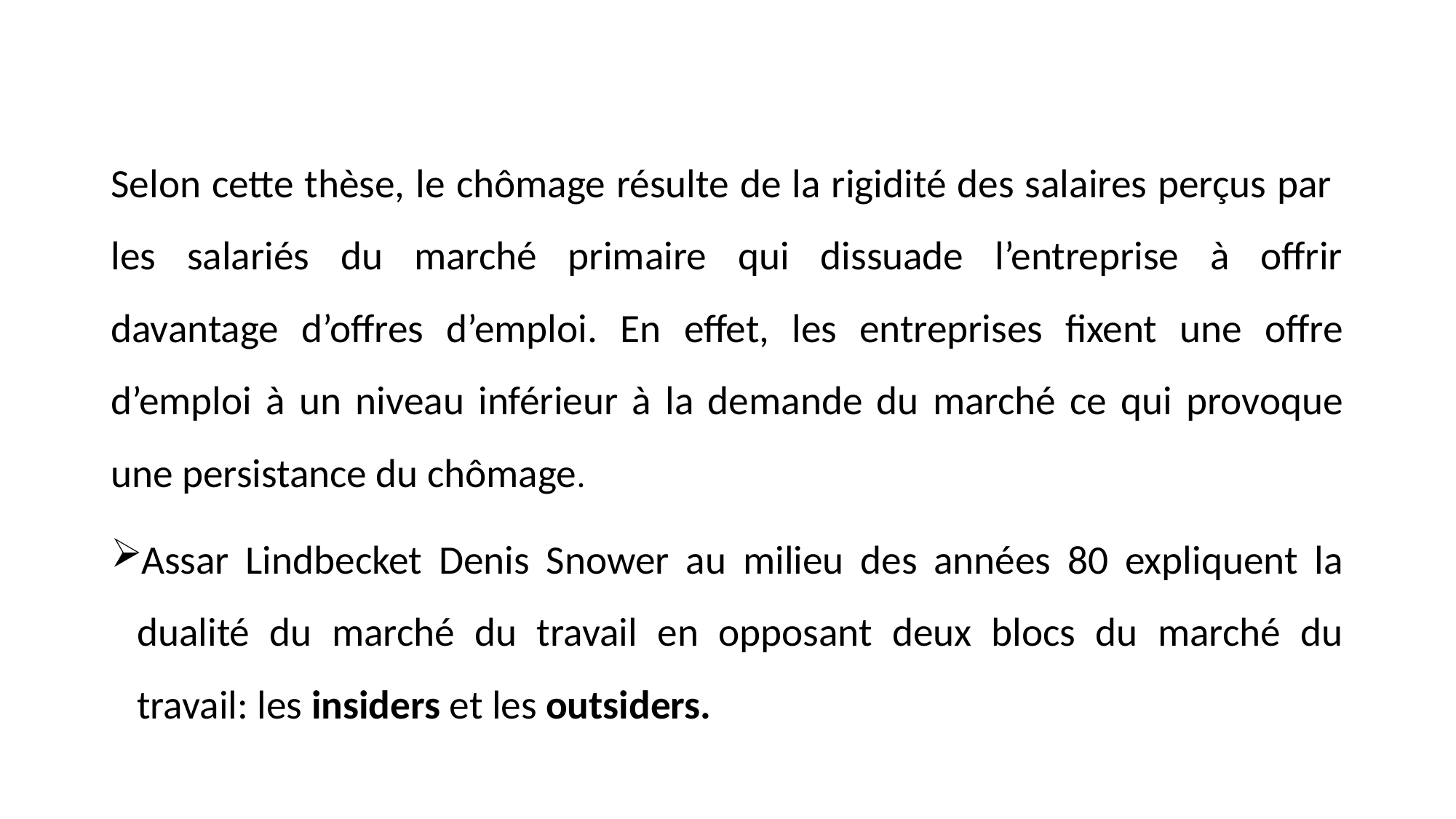

Selon cette thèse, le chômage résulte de la rigidité des salaires perçus par  les  salariés  du  marché  primaire  qui  dissuade  l’entreprise  à  offrir davantage  d’offres  d’emploi.  En  effet,  les  entreprises  fixent  une  offre d’emploi à un niveau inférieur à la demande du marché ce qui provoque une persistance du chômage.
Assar Lindbecket Denis Snower au milieu des années 80 expliquent la dualité du marché du travail en opposant deux blocs du marché du travail: les insiders et les outsiders.